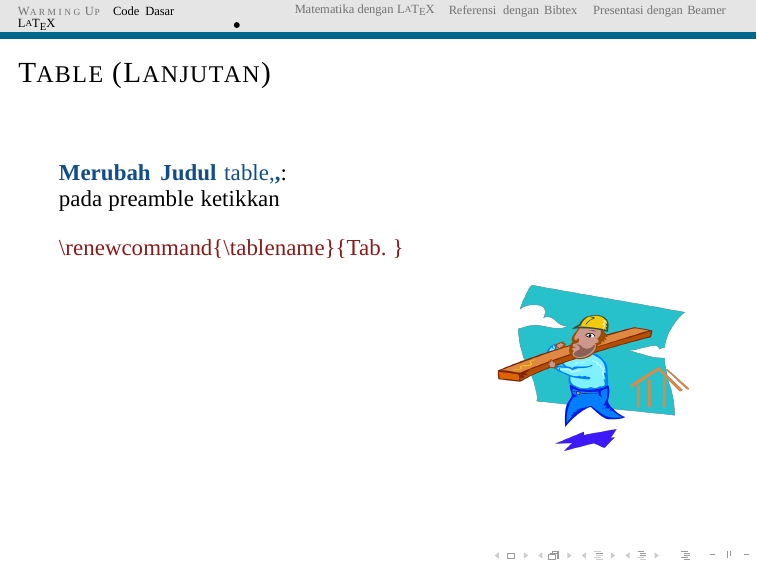

WA R M I N G UP     Code Dasar LATEX
Matematika dengan LATEX
Referensi  dengan Bibtex
Presentasi dengan Beamer

TABLE (LANJUTAN)
Merubah Judul table,,:
pada preamble ketikkan
\renewcommand{\tablename}{Tab.
}